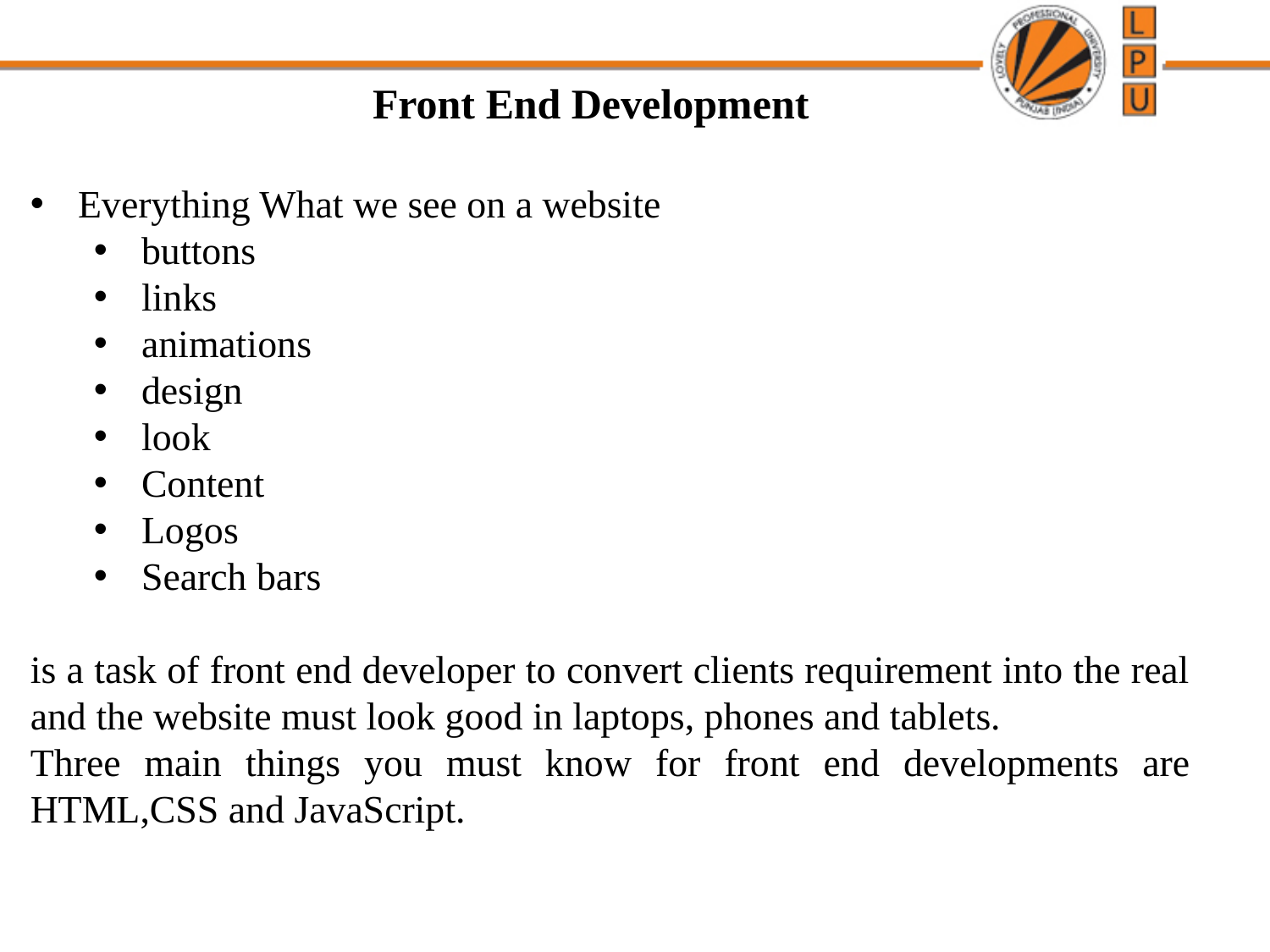

Front End Development

Everything What we see on a website
buttons
links
animations
design
look
Content
Logos
Search bars

is a task of front end developer to convert clients requirement into the real and the website must look good in laptops, phones and tablets.
Three main things you must know for front end developments are HTML,CSS and JavaScript.